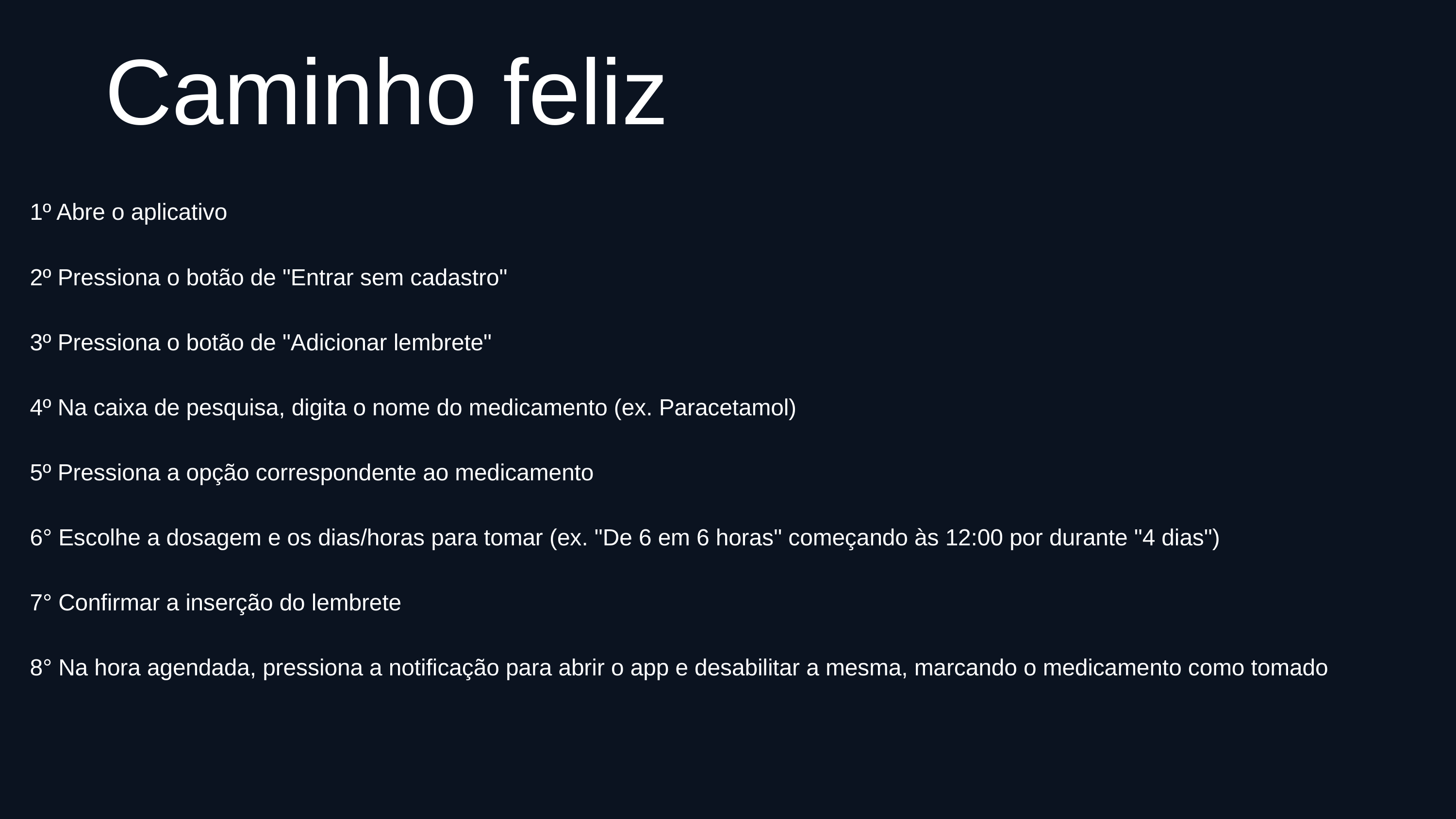

Caminho feliz
1º Abre o aplicativo

2º Pressiona o botão de "Entrar sem cadastro"

3º Pressiona o botão de "Adicionar lembrete"

4º Na caixa de pesquisa, digita o nome do medicamento (ex. Paracetamol)

5º Pressiona a opção correspondente ao medicamento

6° Escolhe a dosagem e os dias/horas para tomar (ex. "De 6 em 6 horas" começando às 12:00 por durante "4 dias")

7° Confirmar a inserção do lembrete

8° Na hora agendada, pressiona a notificação para abrir o app e desabilitar a mesma, marcando o medicamento como tomado